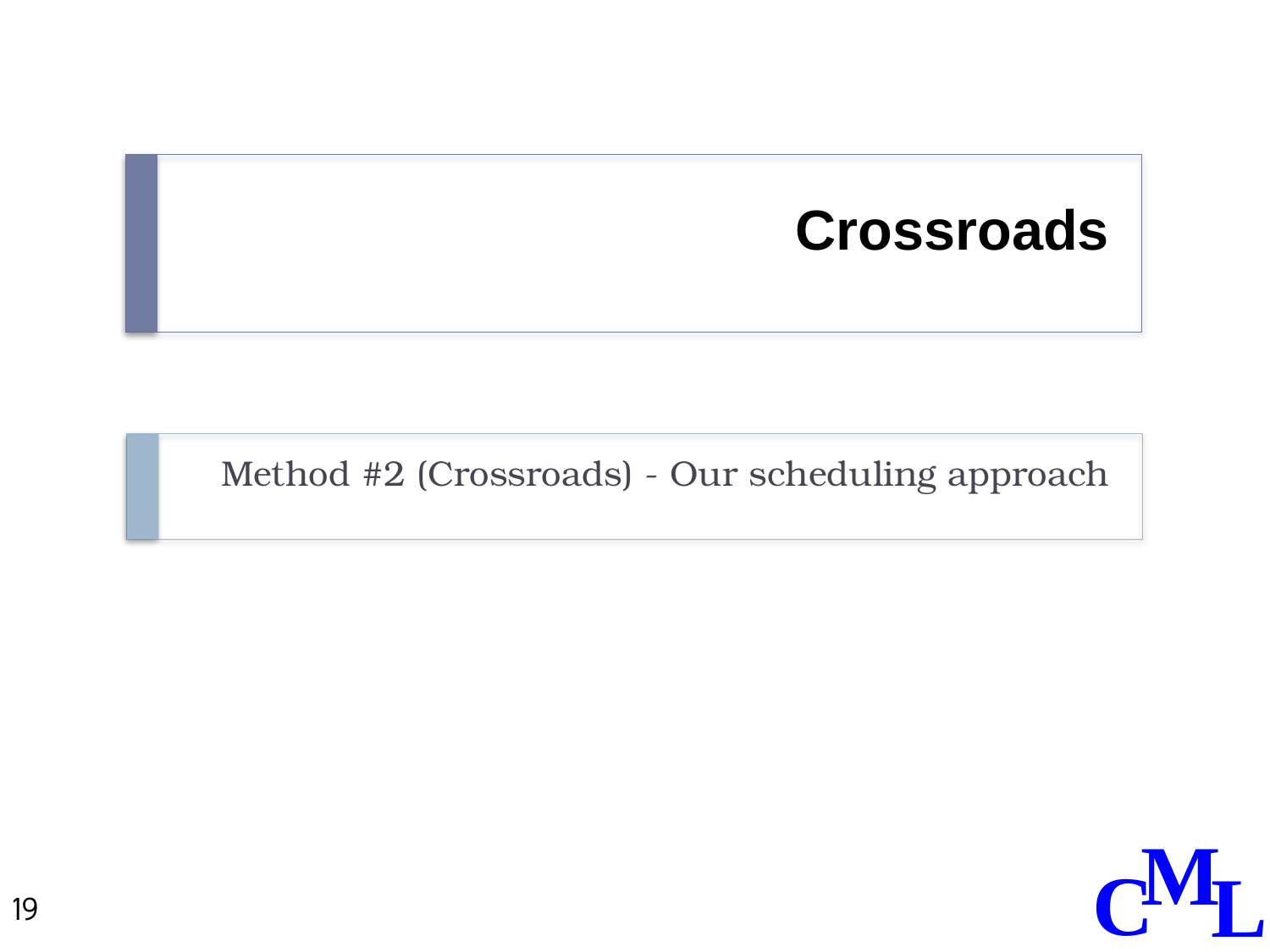

# Crossroads
Method #2 (Crossroads) - Our scheduling approach
19